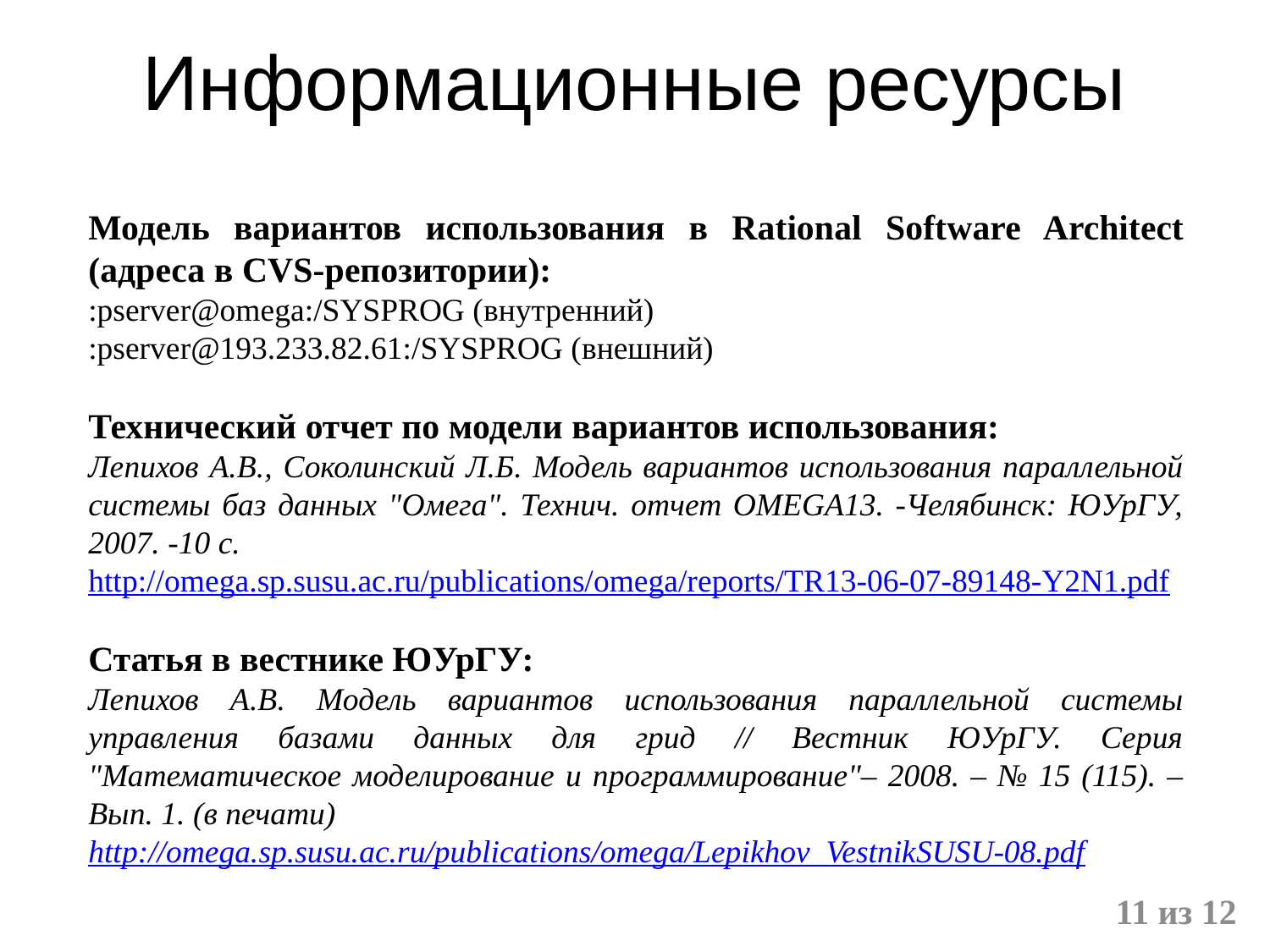

# Информационные ресурсы
Модель вариантов использования в Rational Software Architect (адреса в CVS-репозитории):
:pserver@omega:/SYSPROG (внутренний)
:pserver@193.233.82.61:/SYSPROG (внешний)

Технический отчет по модели вариантов использования:
Лепихов А.В., Соколинский Л.Б. Модель вариантов использования параллельной системы баз данных "Омега". Технич. отчет OMEGA13. -Челябинск: ЮУрГУ, 2007. -10 с.
http://omega.sp.susu.ac.ru/publications/omega/reports/TR13-06-07-89148-Y2N1.pdf

Статья в вестнике ЮУрГУ:
Лепихов А.В. Модель вариантов использования параллельной системы управления базами данных для грид // Вестник ЮУрГУ. Серия "Математическое моделирование и программирование"– 2008. – № 15 (115). – Вып. 1. (в печати)
http://omega.sp.susu.ac.ru/publications/omega/Lepikhov_VestnikSUSU-08.pdf
11 из 12